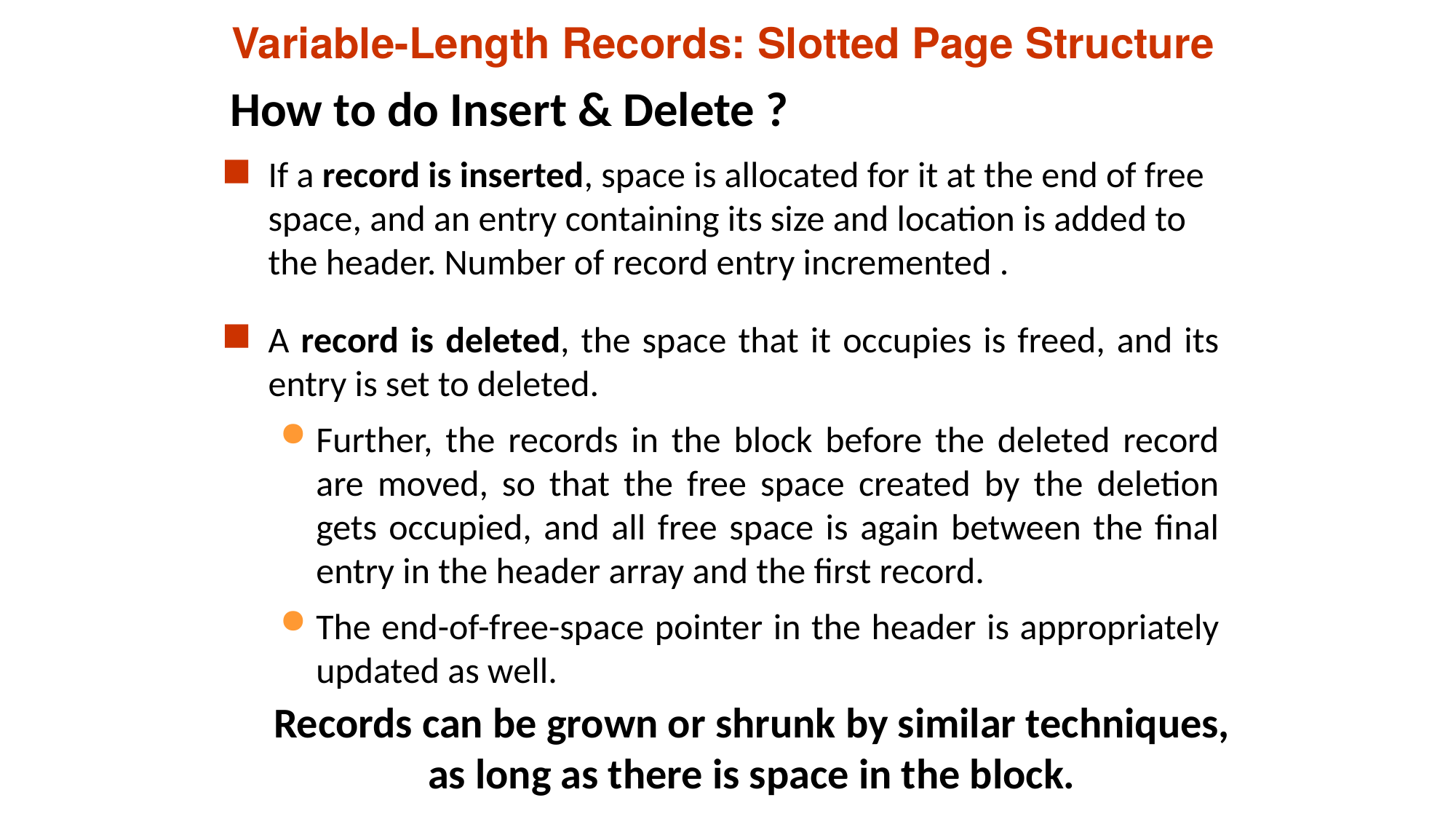

# Variable-Length Records: Slotted Page Structure
How to do Insert & Delete ?
If a record is inserted, space is allocated for it at the end of free space, and an entry containing its size and location is added to the header. Number of record entry incremented .

A record is deleted, the space that it occupies is freed, and its entry is set to deleted.
Further, the records in the block before the deleted record are moved, so that the free space created by the deletion gets occupied, and all free space is again between the final entry in the header array and the first record.
The end-of-free-space pointer in the header is appropriately updated as well.
Records can be grown or shrunk by similar techniques, as long as there is space in the block.